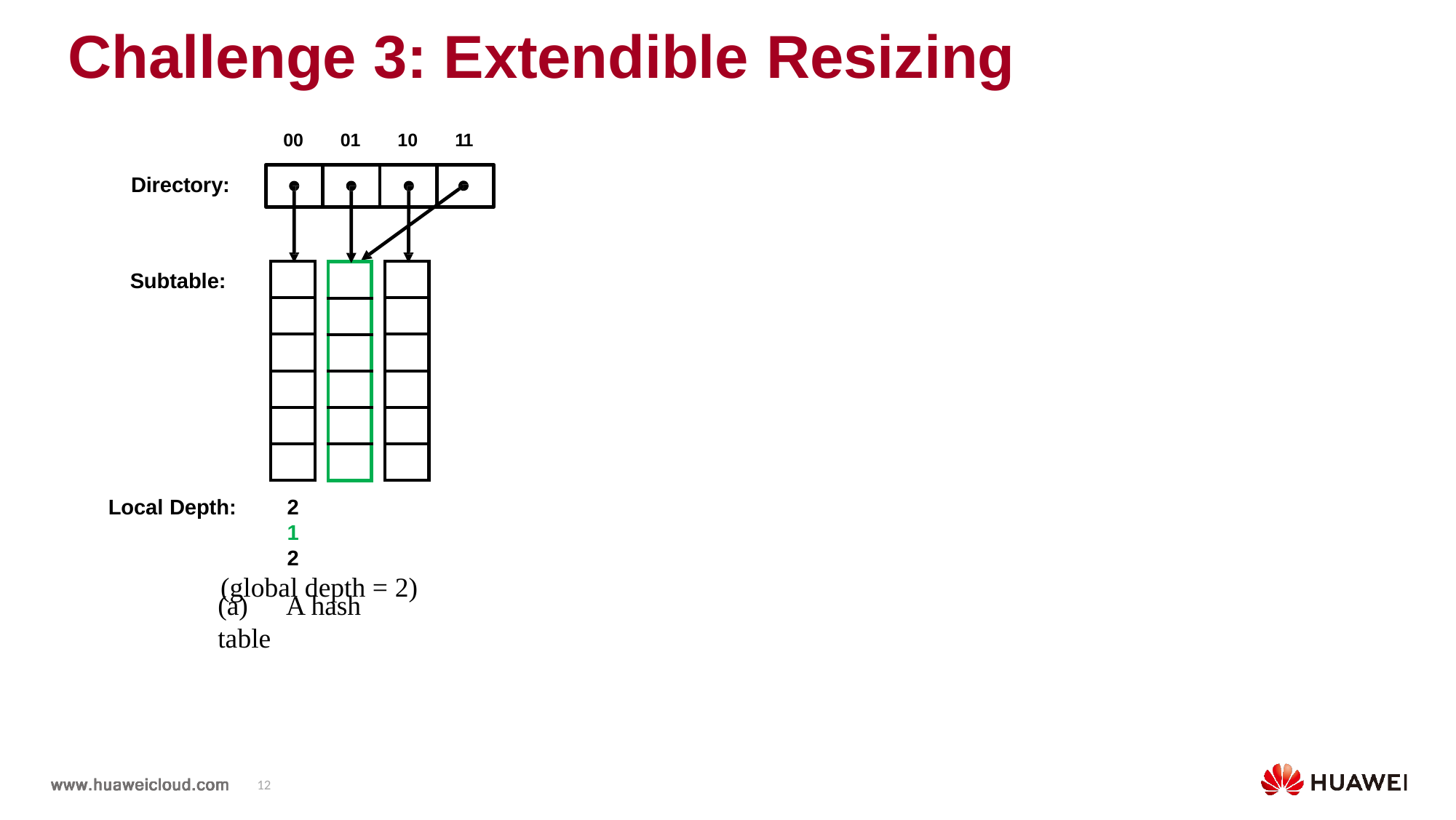

# Challenge 3: Extendible Resizing
00
01
10
11

Directory:

|  |
| --- |
|  |
|  |
|  |
|  |
|  |
|  |
| --- |
|  |
|  |
|  |
|  |
|  |
|  |
| --- |
|  |
|  |
|  |
|  |
|  |
Subtable:
2	1	2
(a)	A hash table
Local Depth:
(global depth = 2)
12